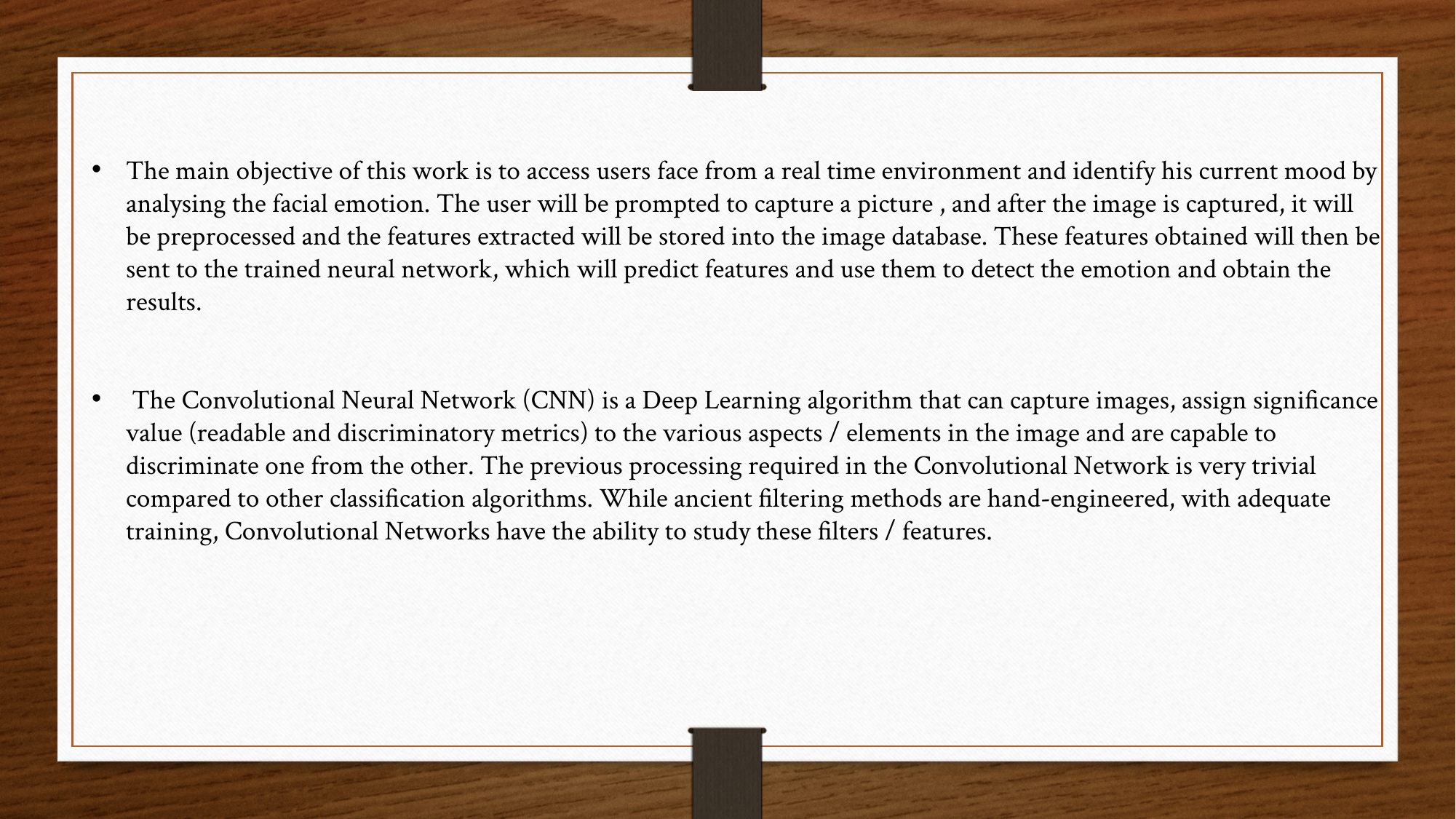

The main objective of this work is to access users face from a real time environment and identify his current mood by analysing the facial emotion. The user will be prompted to capture a picture , and after the image is captured, it will be preprocessed and the features extracted will be stored into the image database. These features obtained will then be sent to the trained neural network, which will predict features and use them to detect the emotion and obtain the results.

 The Convolutional Neural Network (CNN) is a Deep Learning algorithm that can capture images, assign significance value (readable and discriminatory metrics) to the various aspects / elements in the image and are capable to discriminate one from the other. The previous processing required in the Convolutional Network is very trivial compared to other classification algorithms. While ancient filtering methods are hand-engineered, with adequate training, Convolutional Networks have the ability to study these filters / features.